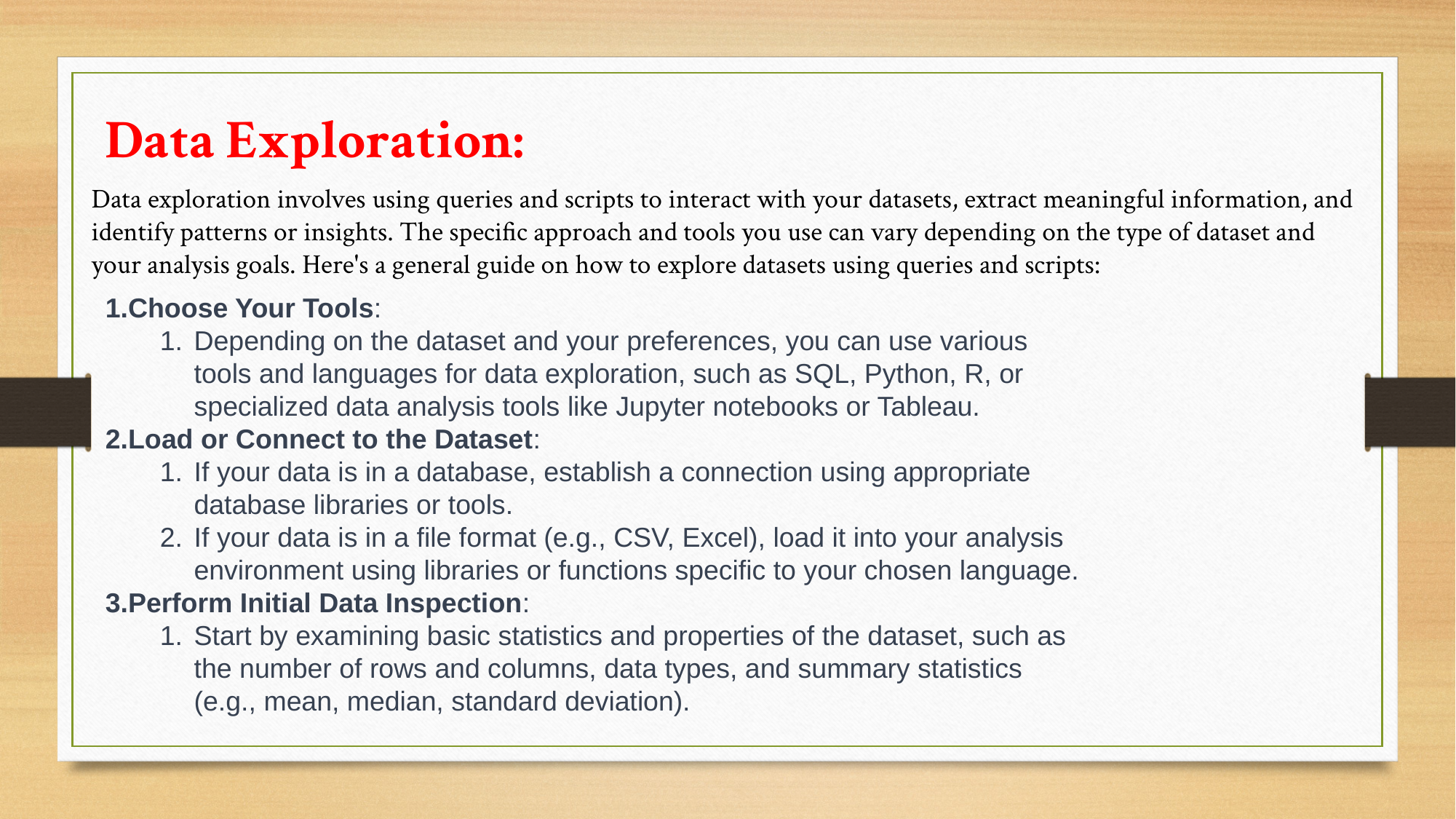

Data Exploration:
Data exploration involves using queries and scripts to interact with your datasets, extract meaningful information, and identify patterns or insights. The specific approach and tools you use can vary depending on the type of dataset and your analysis goals. Here's a general guide on how to explore datasets using queries and scripts:
Choose Your Tools:
Depending on the dataset and your preferences, you can use various tools and languages for data exploration, such as SQL, Python, R, or specialized data analysis tools like Jupyter notebooks or Tableau.
Load or Connect to the Dataset:
If your data is in a database, establish a connection using appropriate database libraries or tools.
If your data is in a file format (e.g., CSV, Excel), load it into your analysis environment using libraries or functions specific to your chosen language.
Perform Initial Data Inspection:
Start by examining basic statistics and properties of the dataset, such as the number of rows and columns, data types, and summary statistics (e.g., mean, median, standard deviation).